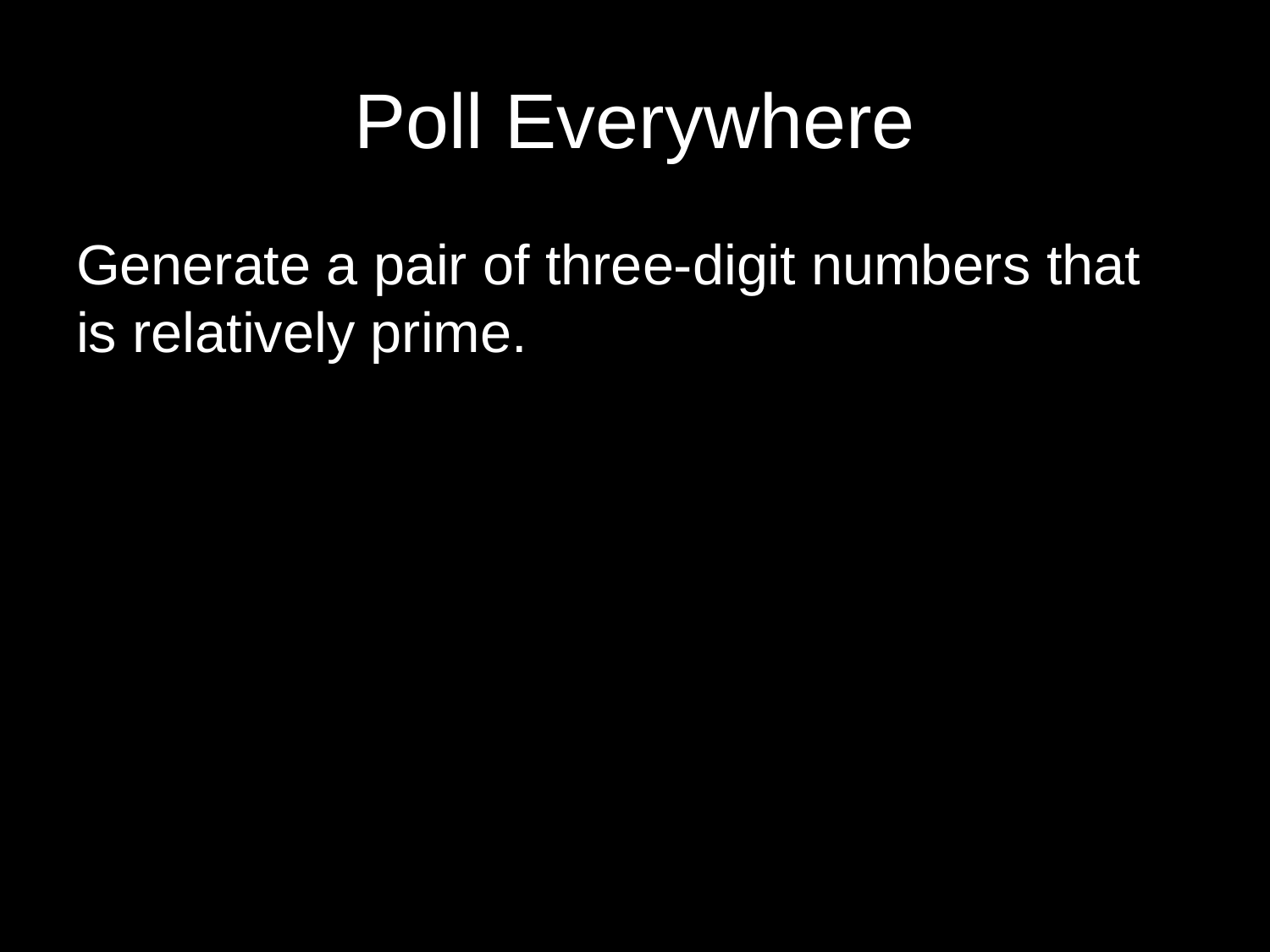

# Poll Everywhere
Generate a pair of three-digit numbers that is relatively prime.